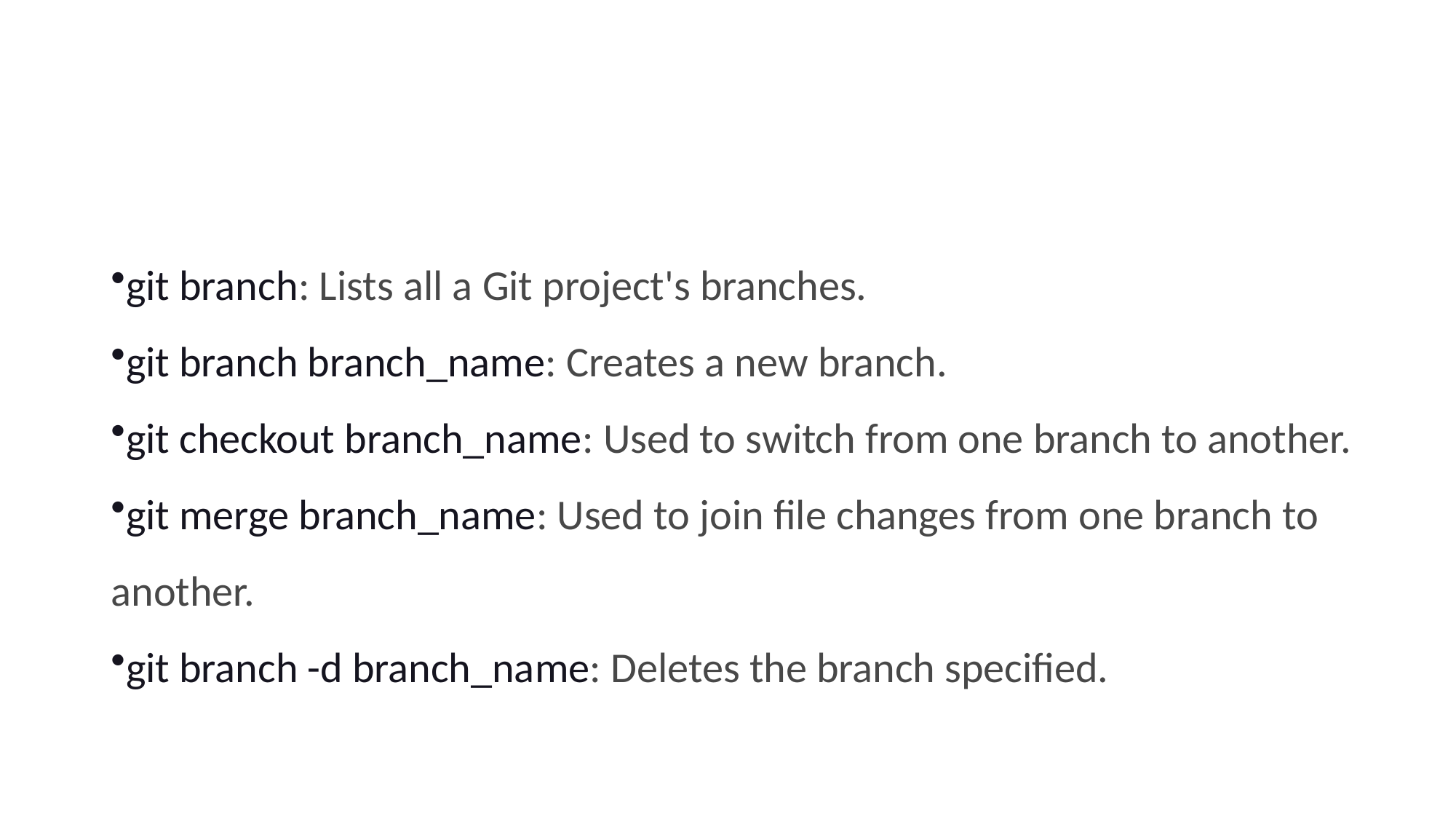

#
git branch: Lists all a Git project's branches.
git branch branch_name: Creates a new branch.
git checkout branch_name: Used to switch from one branch to another.
git merge branch_name: Used to join file changes from one branch to another.
git branch -d branch_name: Deletes the branch specified.